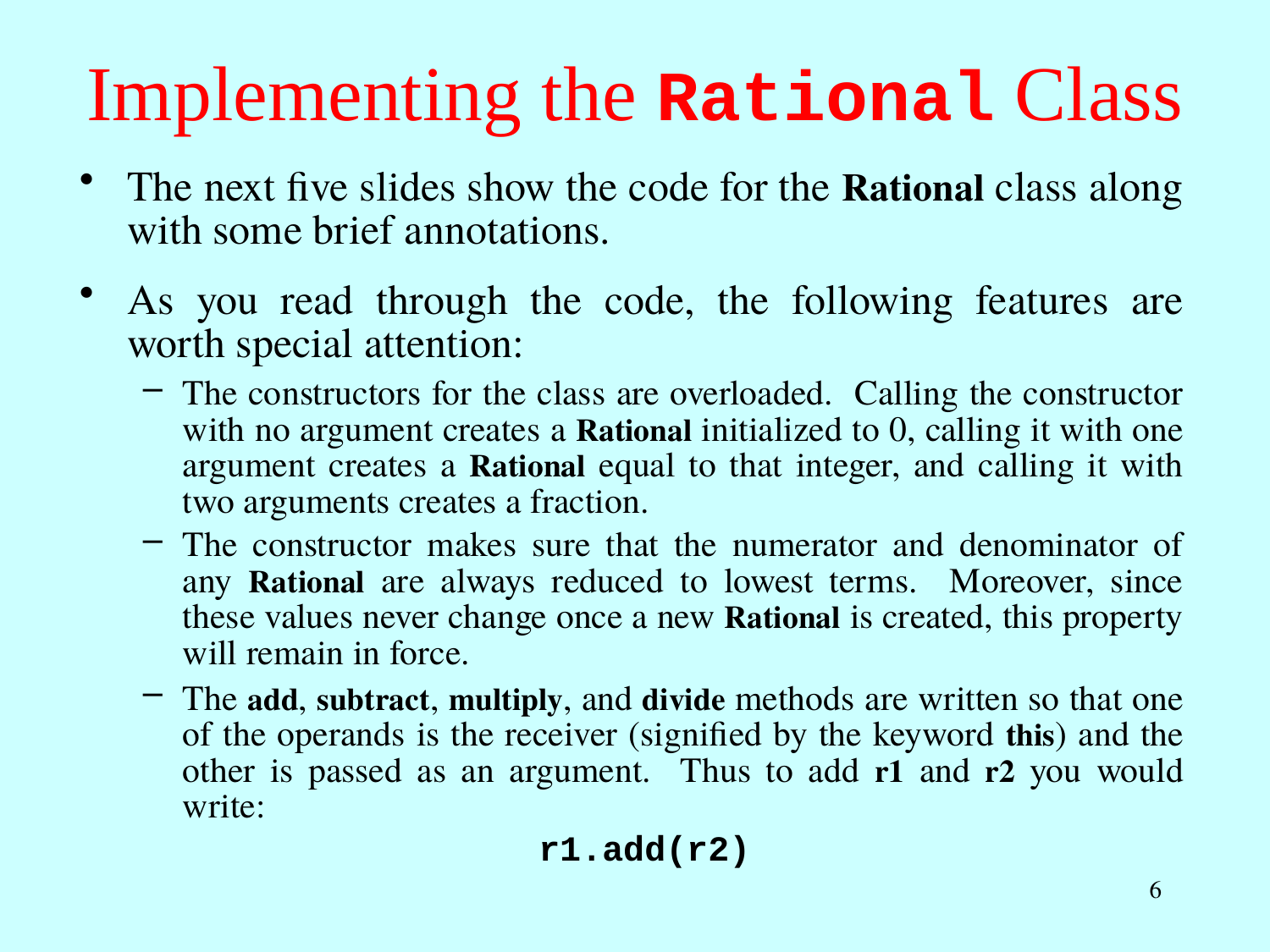

# Implementing the Rational Class
The next five slides show the code for the Rational class along with some brief annotations.
As you read through the code, the following features are worth special attention:
The constructors for the class are overloaded.  Calling the constructor with no argument creates a Rational initialized to 0, calling it with one argument creates a Rational equal to that integer, and calling it with two arguments creates a fraction.
The constructor makes sure that the numerator and denominator of any Rational are always reduced to lowest terms.  Moreover, since these values never change once a new Rational is created, this property will remain in force.
The add, subtract, multiply, and divide methods are written so that one of the operands is the receiver (signified by the keyword this) and the other is passed as an argument.  Thus to add r1 and r2 you would write:
r1.add(r2)
6